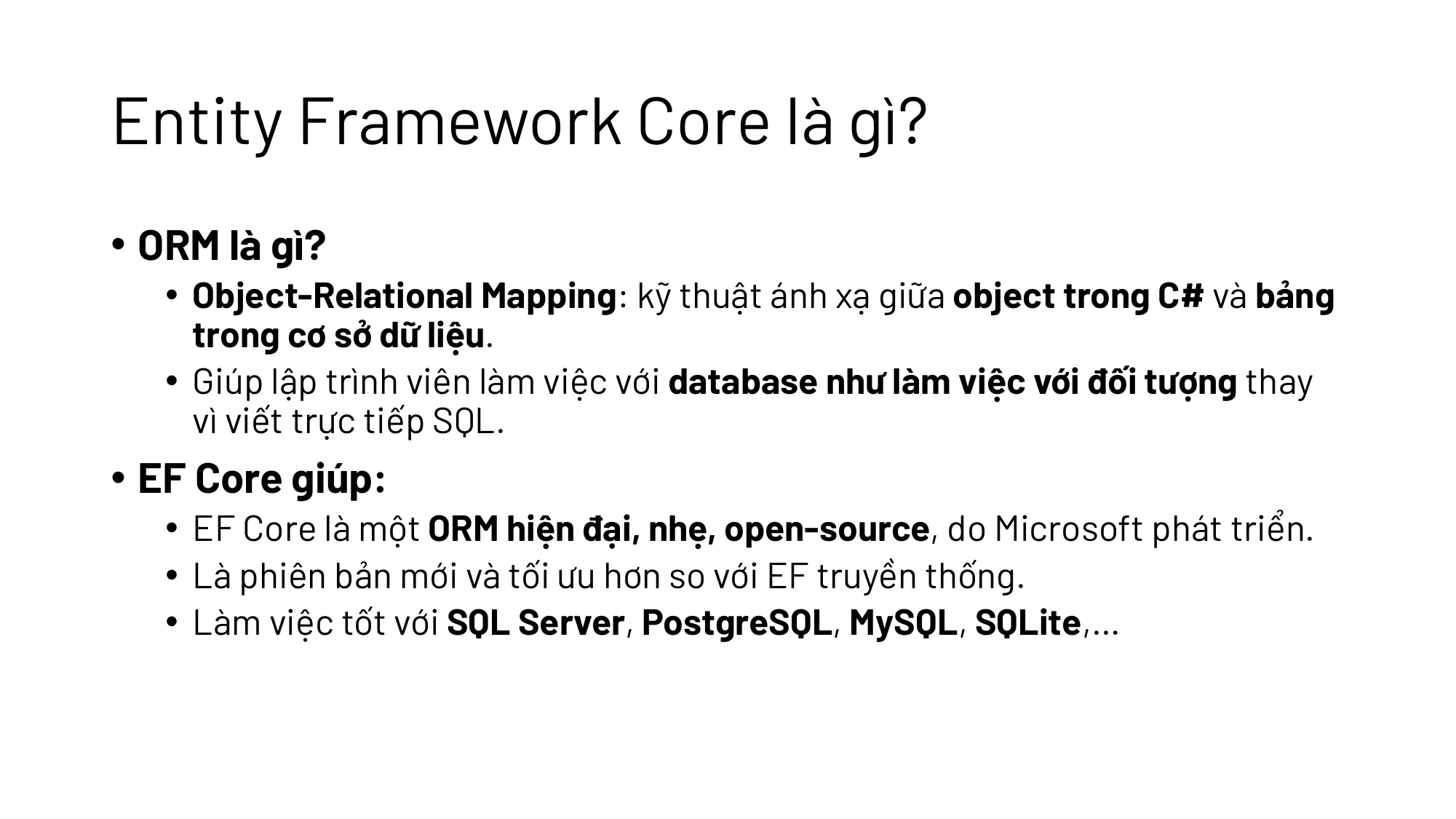

# Entity Framework Core là gì?
ORM là gì?
Object-Relational Mapping: kỹ thuật ánh xạ giữa object trong C# và bảng trong cơ sở dữ liệu.
Giúp lập trình viên làm việc với database như làm việc với đối tượng thay vì viết trực tiếp SQL.
EF Core giúp:
EF Core là một ORM hiện đại, nhẹ, open-source, do Microsoft phát triển.
Là phiên bản mới và tối ưu hơn so với EF truyền thống.
Làm việc tốt với SQL Server, PostgreSQL, MySQL, SQLite,…